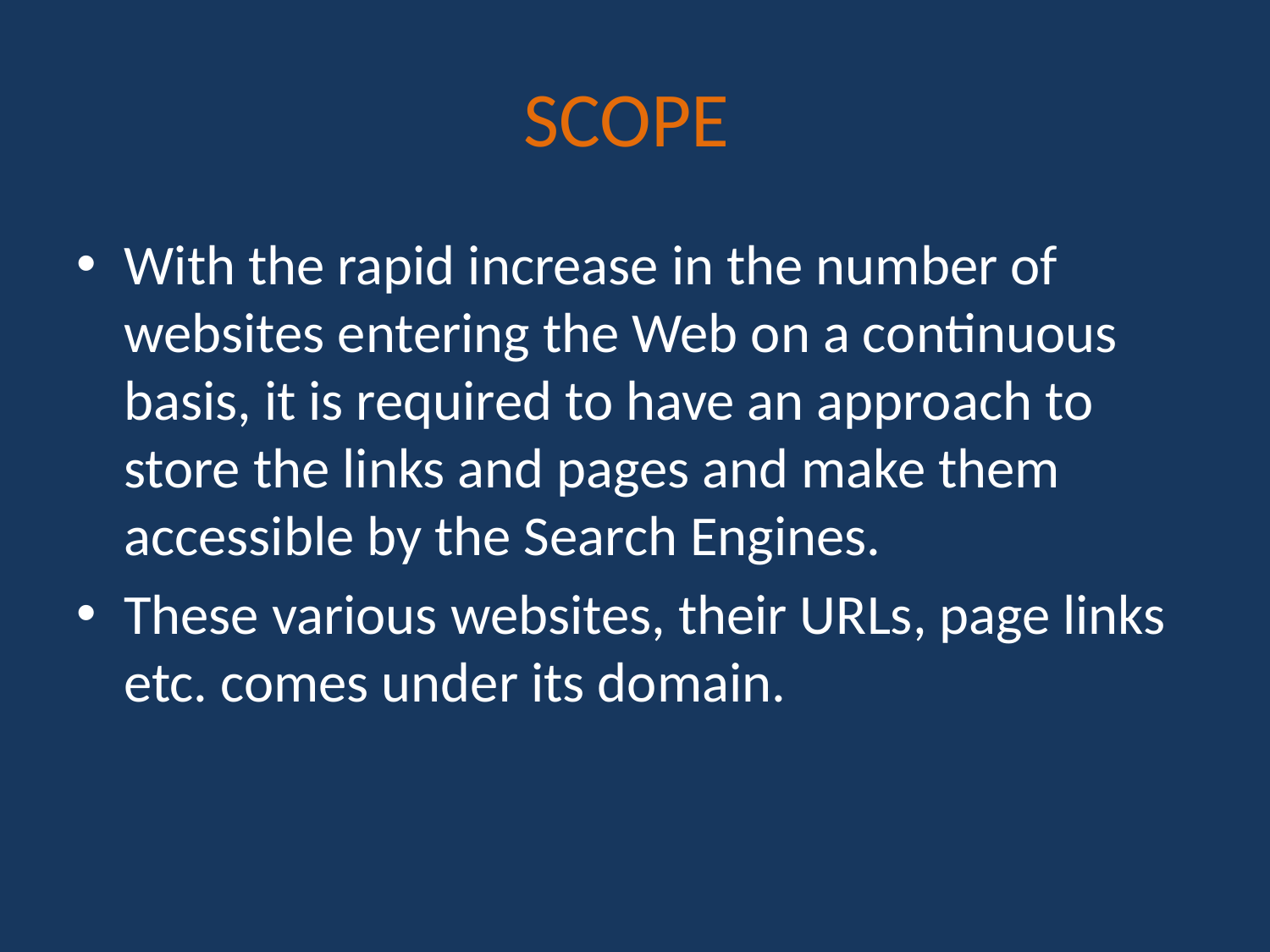

# SCOPE
With the rapid increase in the number of websites entering the Web on a continuous basis, it is required to have an approach to store the links and pages and make them accessible by the Search Engines.
These various websites, their URLs, page links etc. comes under its domain.